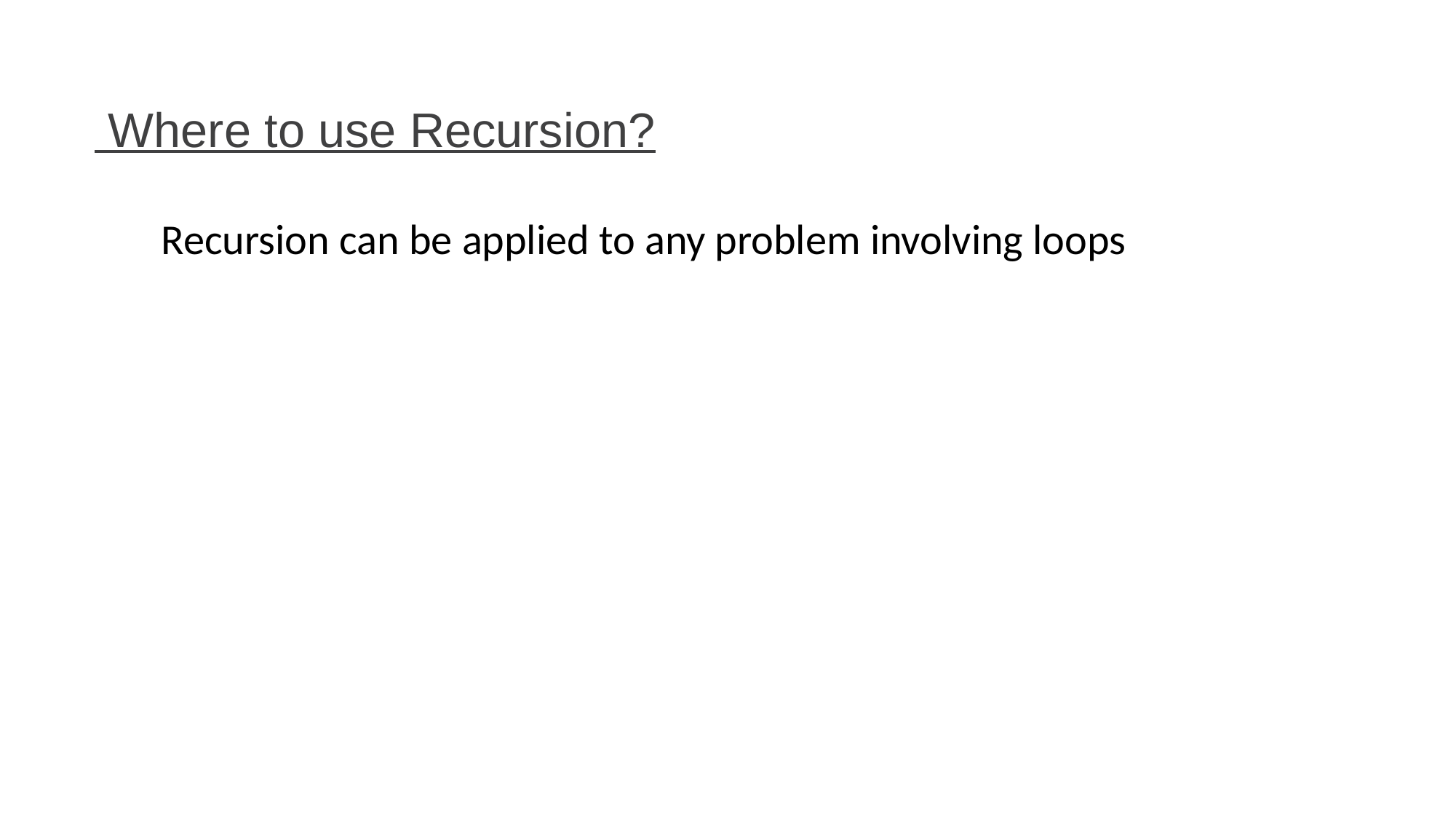

Where to use Recursion?
Recursion can be applied to any problem involving loops